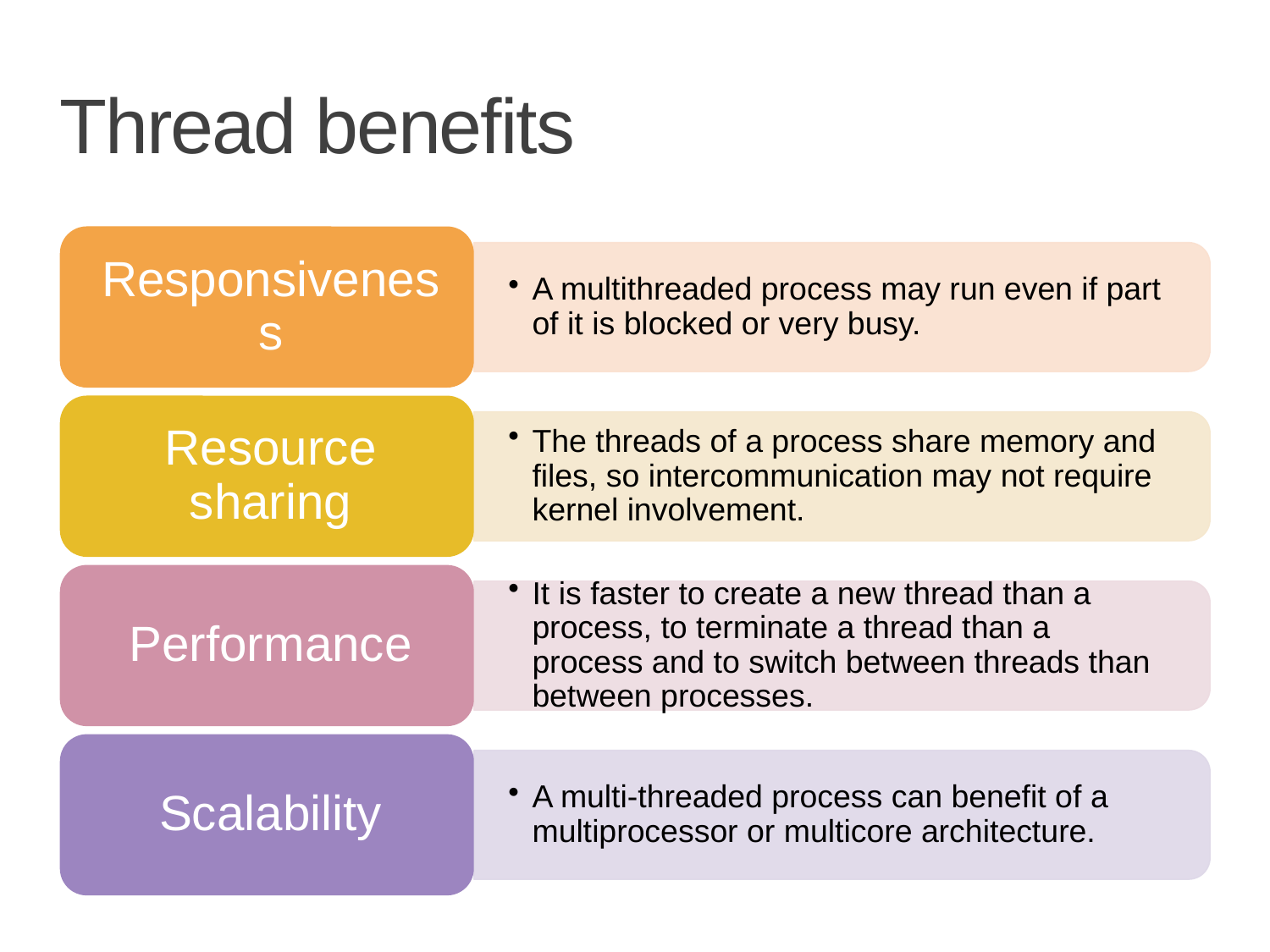

# Thread benefits
A multithreaded process may run even if part of it is blocked or very busy.
Responsiveness
The threads of a process share memory and files, so intercommunication may not require kernel involvement.
Resource sharing
It is faster to create a new thread than a process, to terminate a thread than a process and to switch between threads than between processes.
Performance
A multi-threaded process can benefit of a multiprocessor or multicore architecture.
Scalability